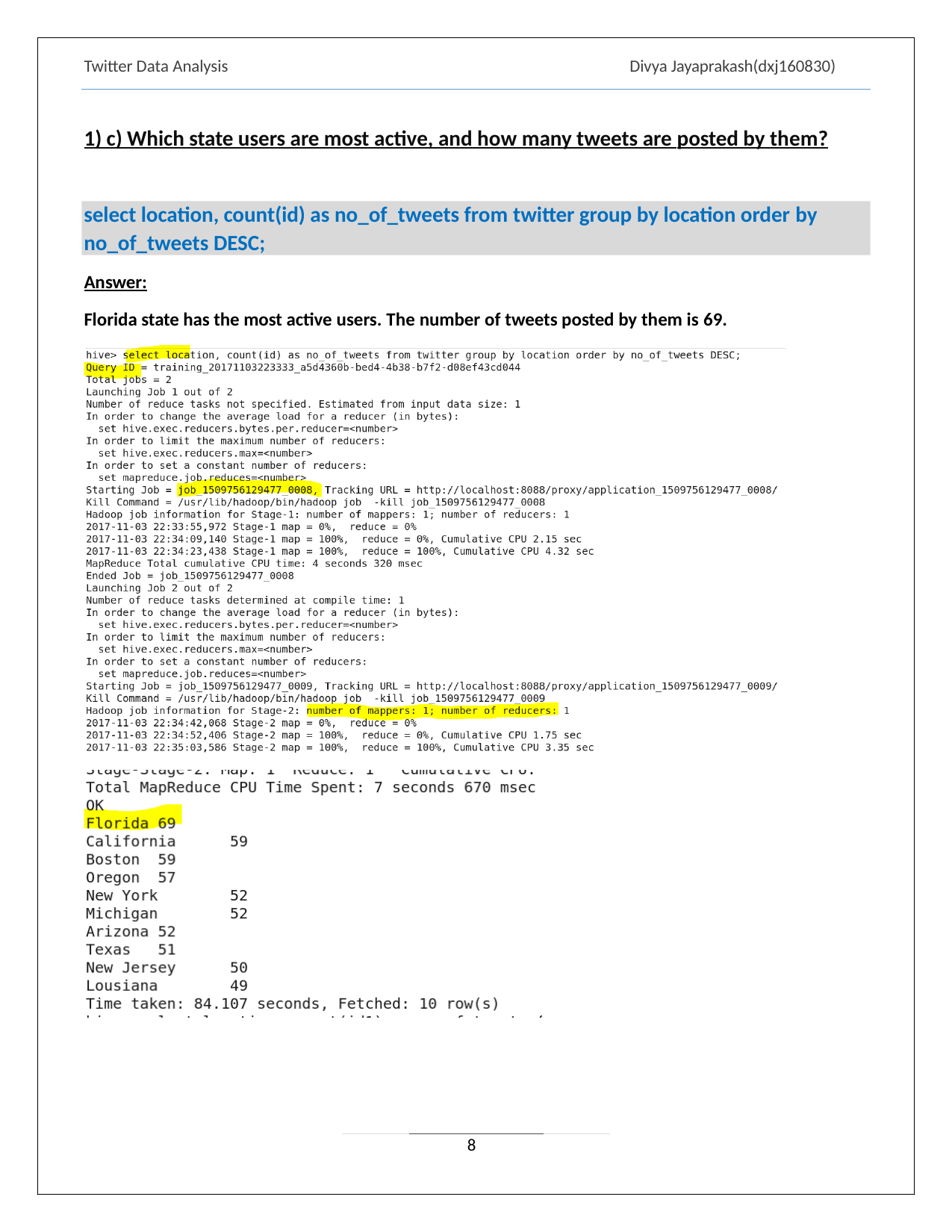

Twitter Data Analysis
Divya Jayaprakash(dxj160830)

1) c) Which state users are most active, and how many tweets are posted by them?
select location, count(id) as no_of_tweets from twitter group by location order by
no_of_tweets DESC;
Answer:
Florida state has the most active users. The number of tweets posted by them is 69.

8